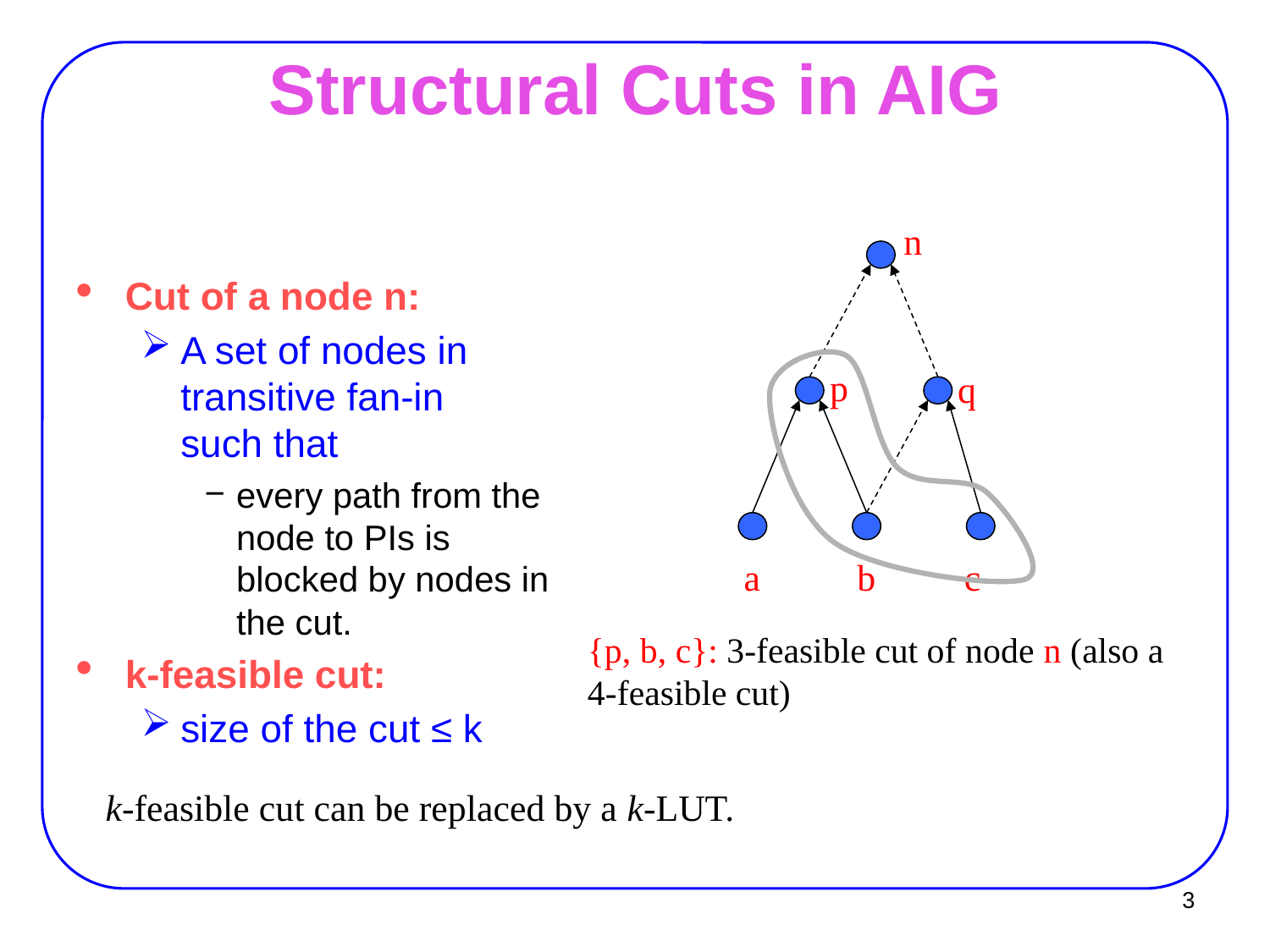

# Structural Cuts in AIG
n

p
q
a
b
c
Cut of a node n:
A set of nodes in transitive fan-in 	such that
every path from the node to PIs is blocked by nodes in the cut.
k-feasible cut:
size of the cut ≤ k

{p, b, c}: 3-feasible cut of node n (also a 4-feasible cut)
k-feasible cut can be replaced by a k-LUT.
3